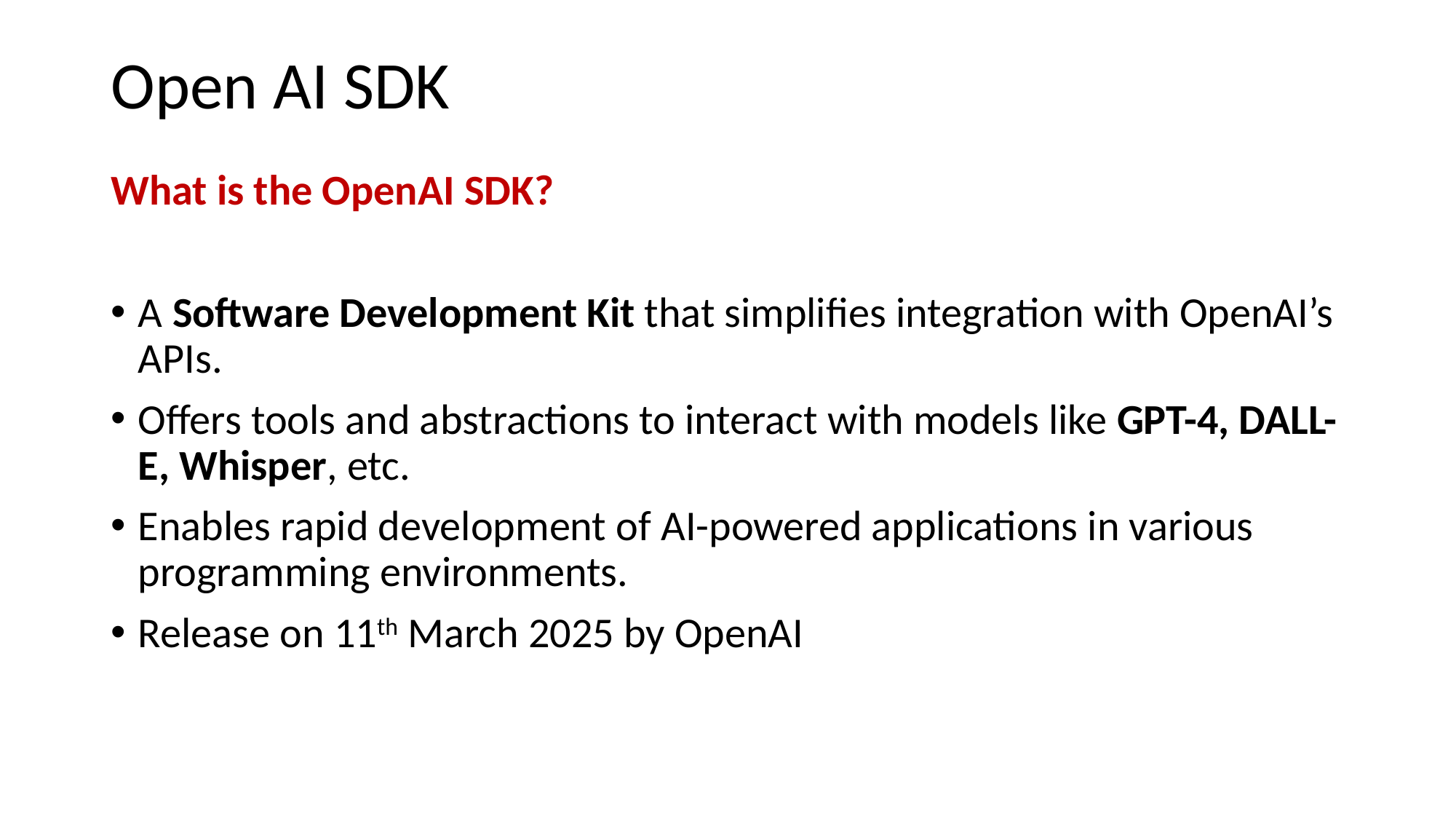

# Open AI SDK
What is the OpenAI SDK?

A Software Development Kit that simplifies integration with OpenAI’s APIs.
Offers tools and abstractions to interact with models like GPT-4, DALL-E, Whisper, etc.
Enables rapid development of AI-powered applications in various programming environments.
Release on 11th March 2025 by OpenAI